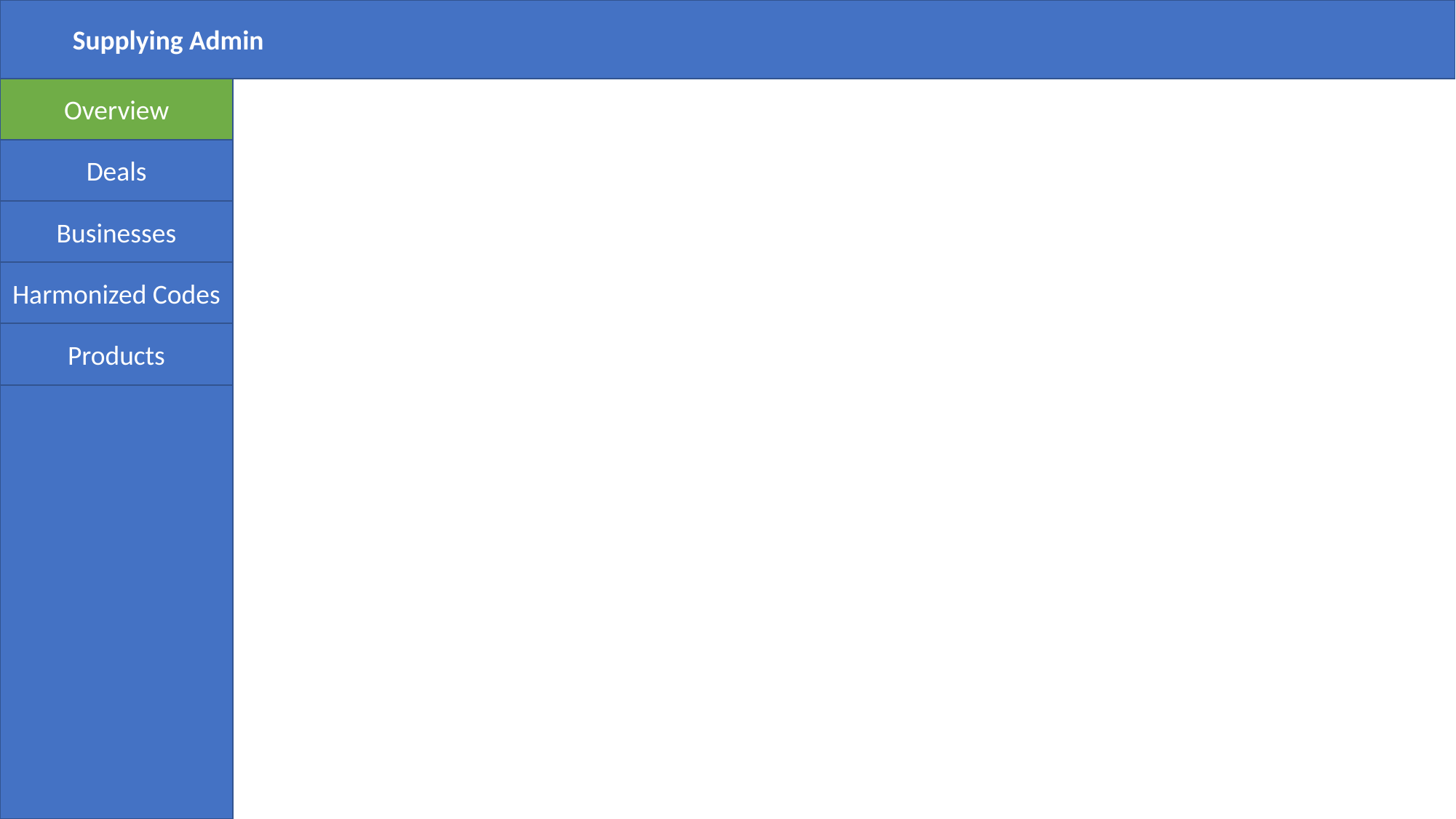

Supplying Admin
Overview

Deals
Businesses
Harmonized Codes
Products